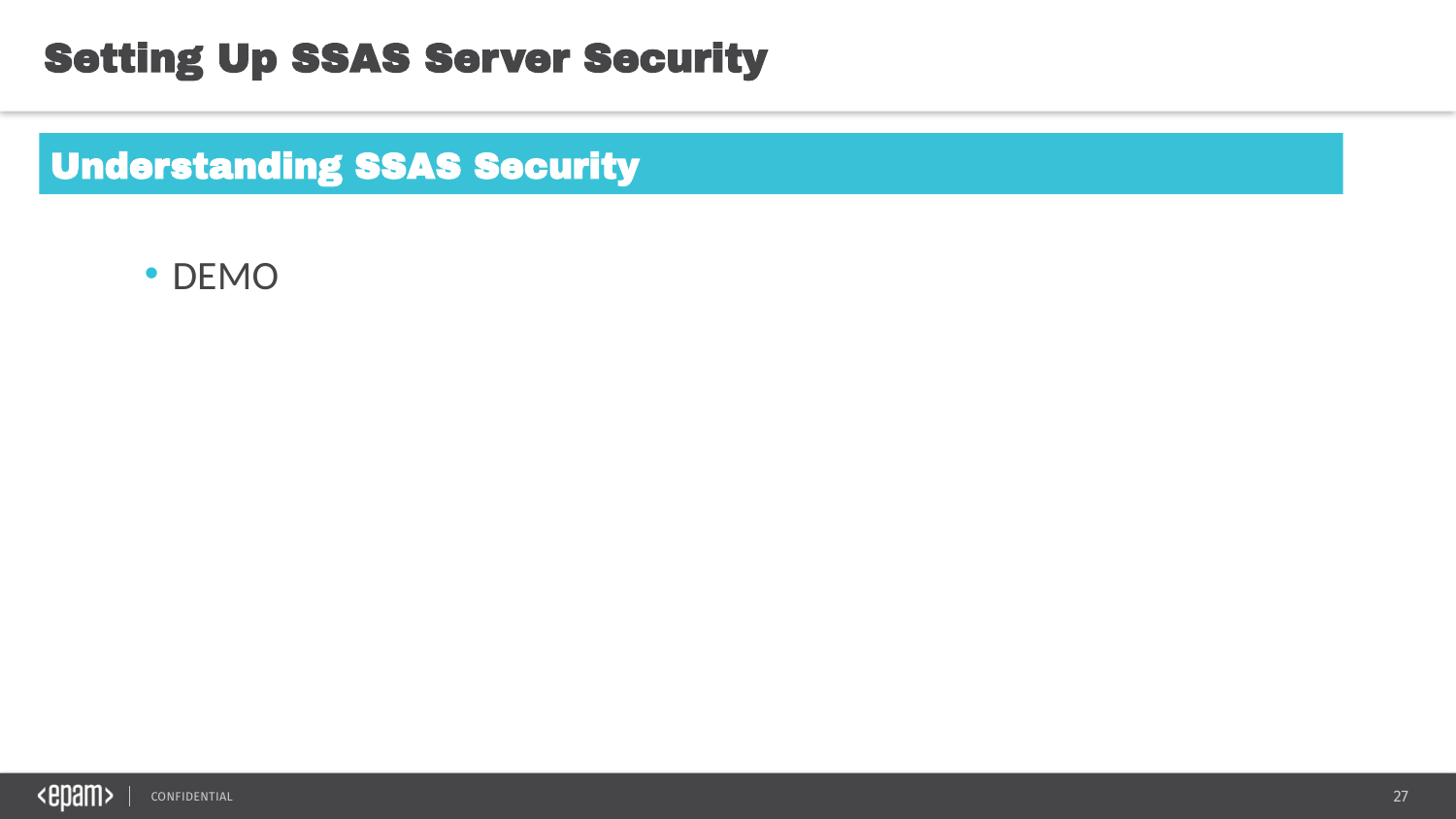

Setting Up SSAS Server Security
Understanding SSAS Security
DEMO